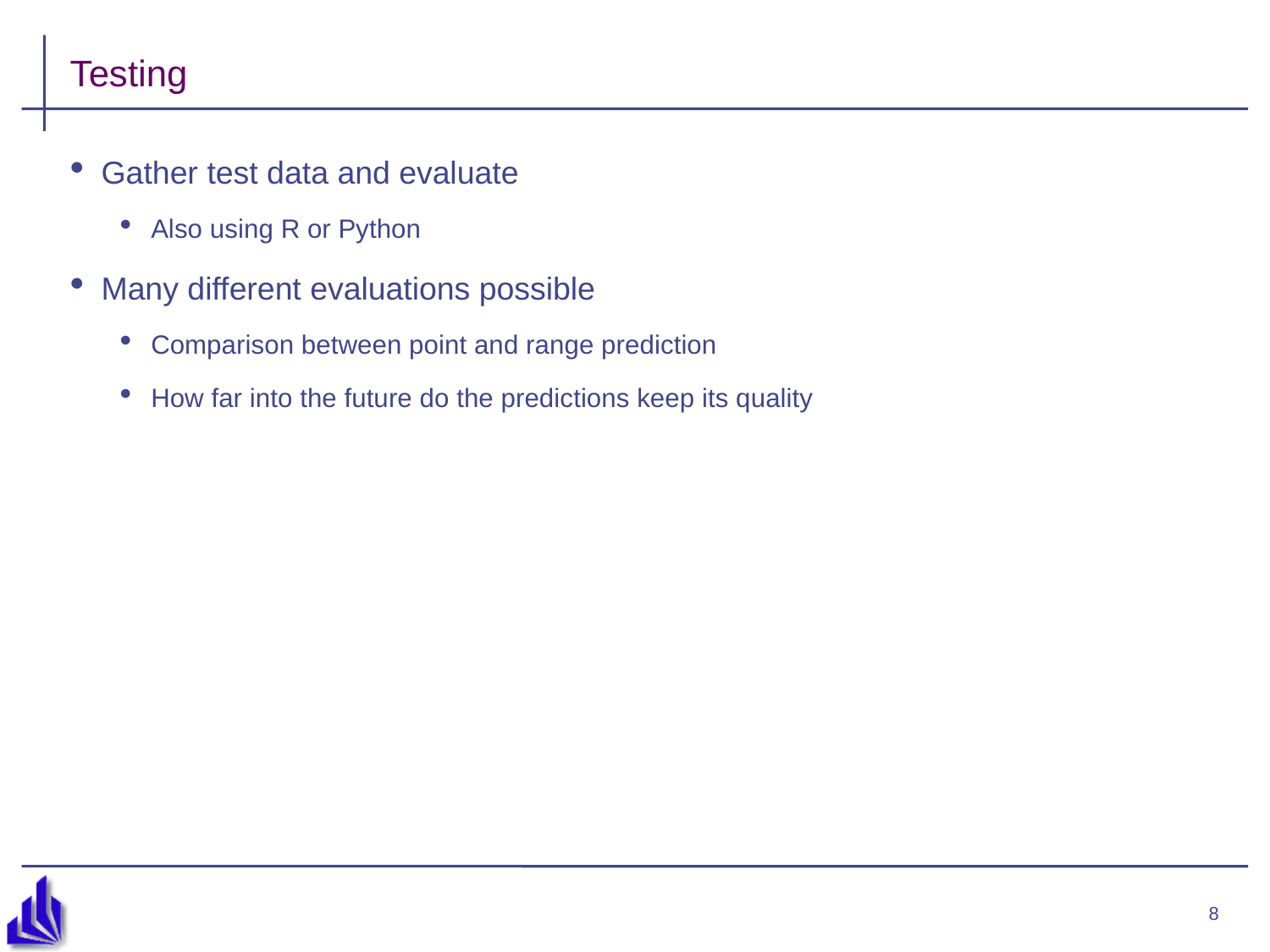

# Testing
Gather test data and evaluate
Also using R or Python
Many different evaluations possible
Comparison between point and range prediction
How far into the future do the predictions keep its quality
8